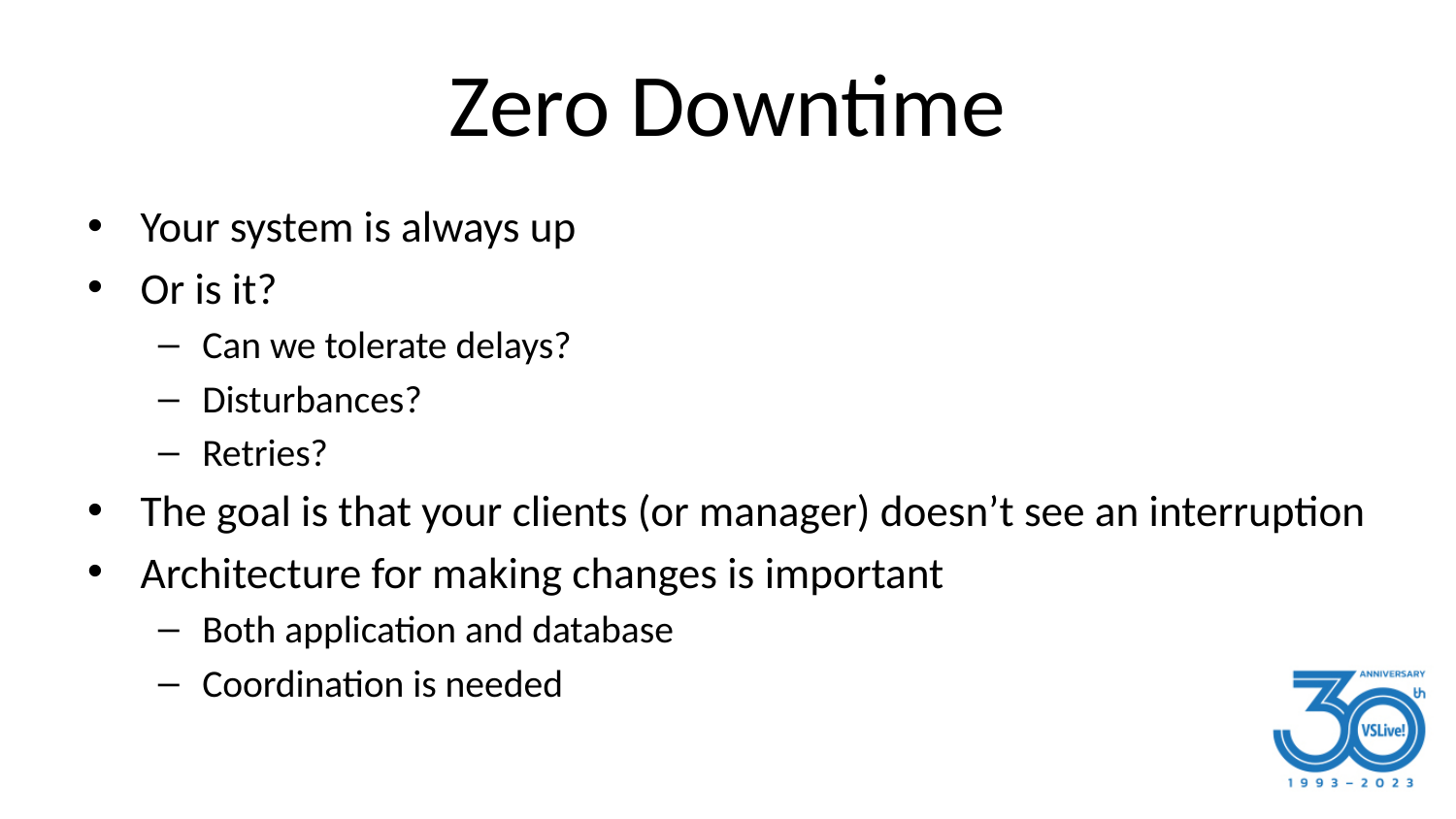

# Zero Downtime
Your system is always up
Or is it?
Can we tolerate delays?
Disturbances?
Retries?
The goal is that your clients (or manager) doesn’t see an interruption
Architecture for making changes is important
Both application and database
Coordination is needed